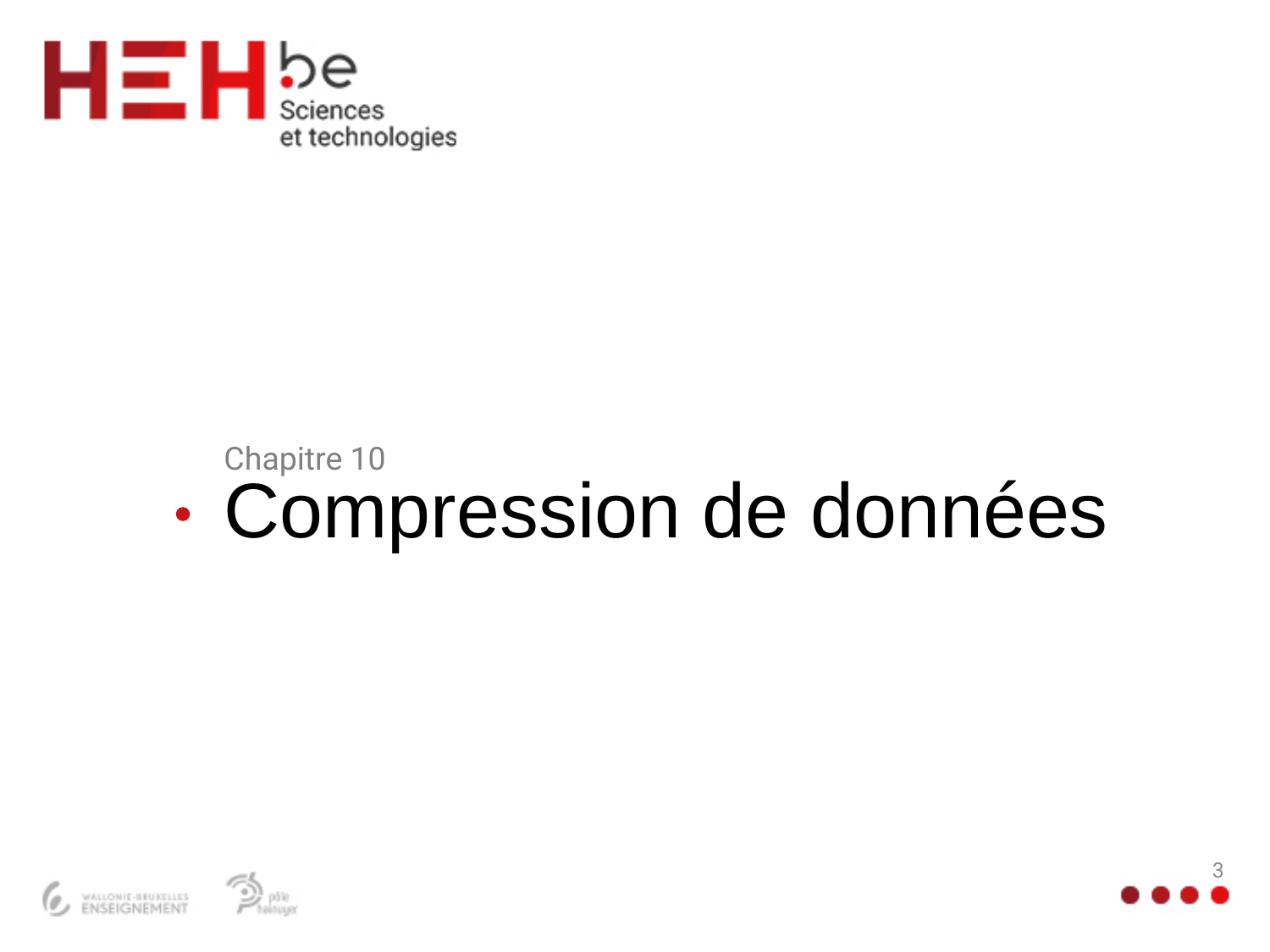

# Compression de données
Chapitre 10
3